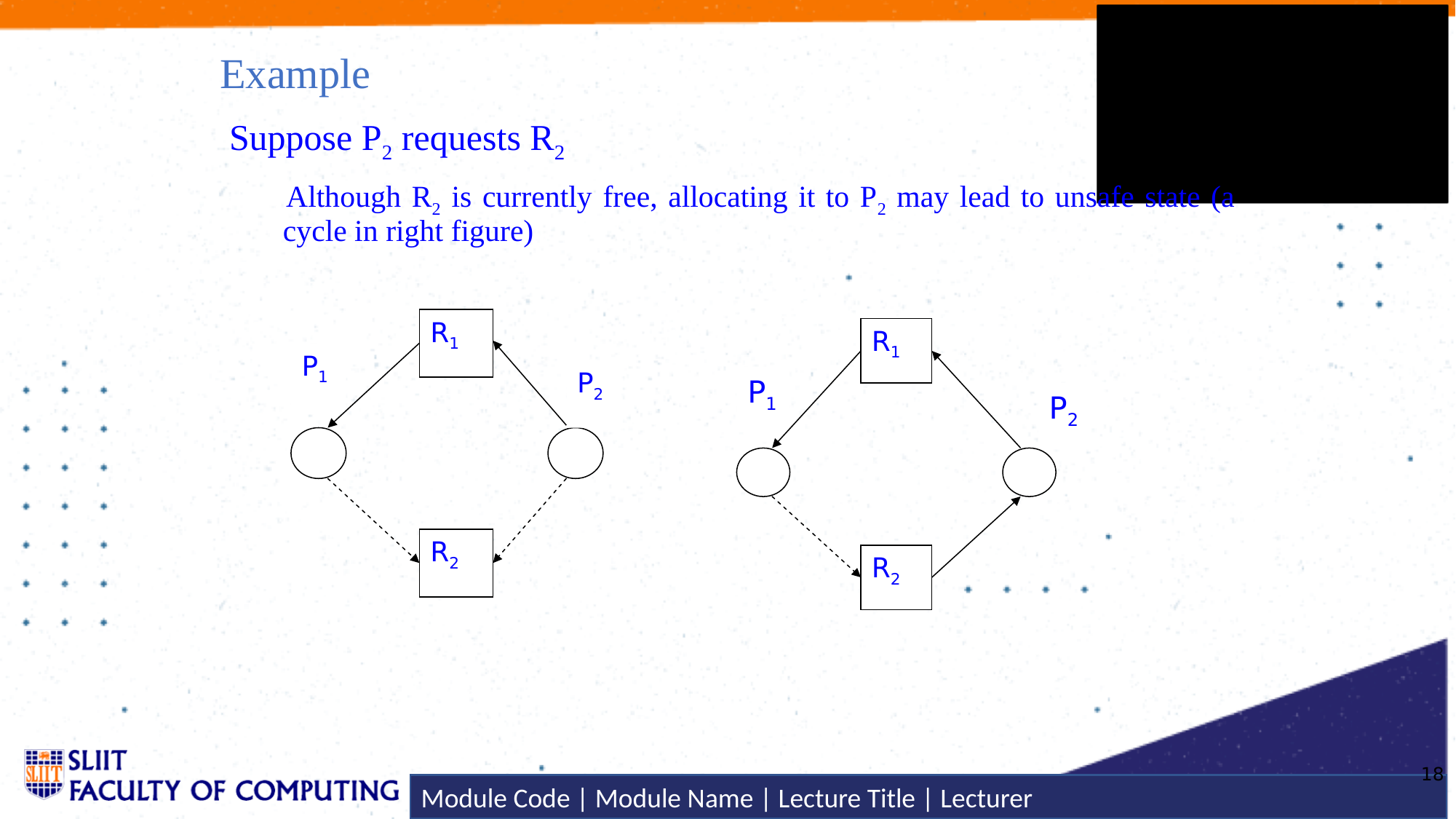

# Example
Suppose P2 requests R2
Although R2 is currently free, allocating it to P2 may lead to unsafe state (a cycle in right figure)

R1

P1

P2

R2
R1

P1
P2

R2
18